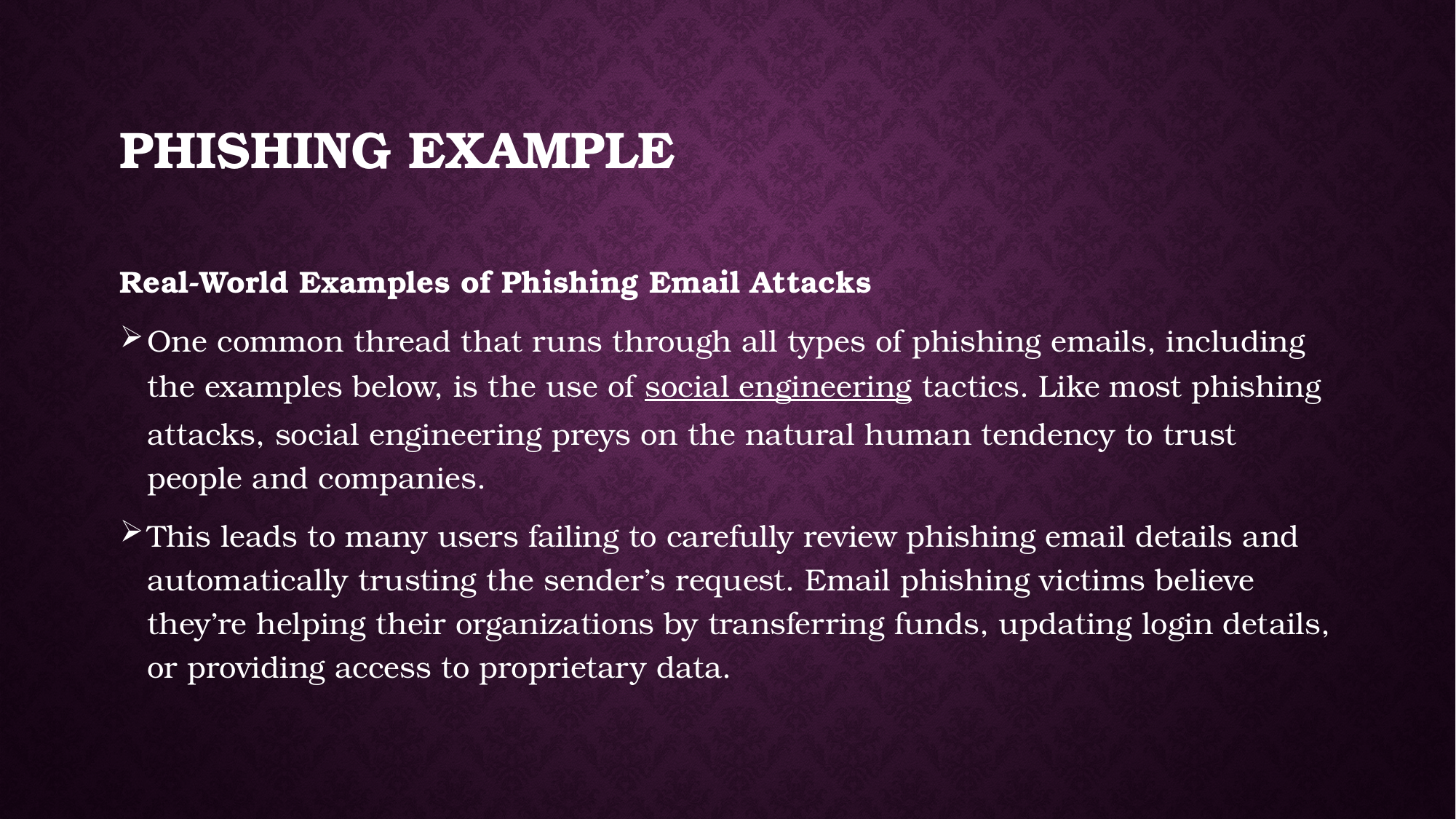

# PHISHING EXAMPLE
Real-World Examples of Phishing Email Attacks
One common thread that runs through all types of phishing emails, including the examples below, is the use of social engineering tactics. Like most phishing attacks, social engineering preys on the natural human tendency to trust people and companies.
This leads to many users failing to carefully review phishing email details and automatically trusting the sender’s request. Email phishing victims believe they’re helping their organizations by transferring funds, updating login details, or providing access to proprietary data.